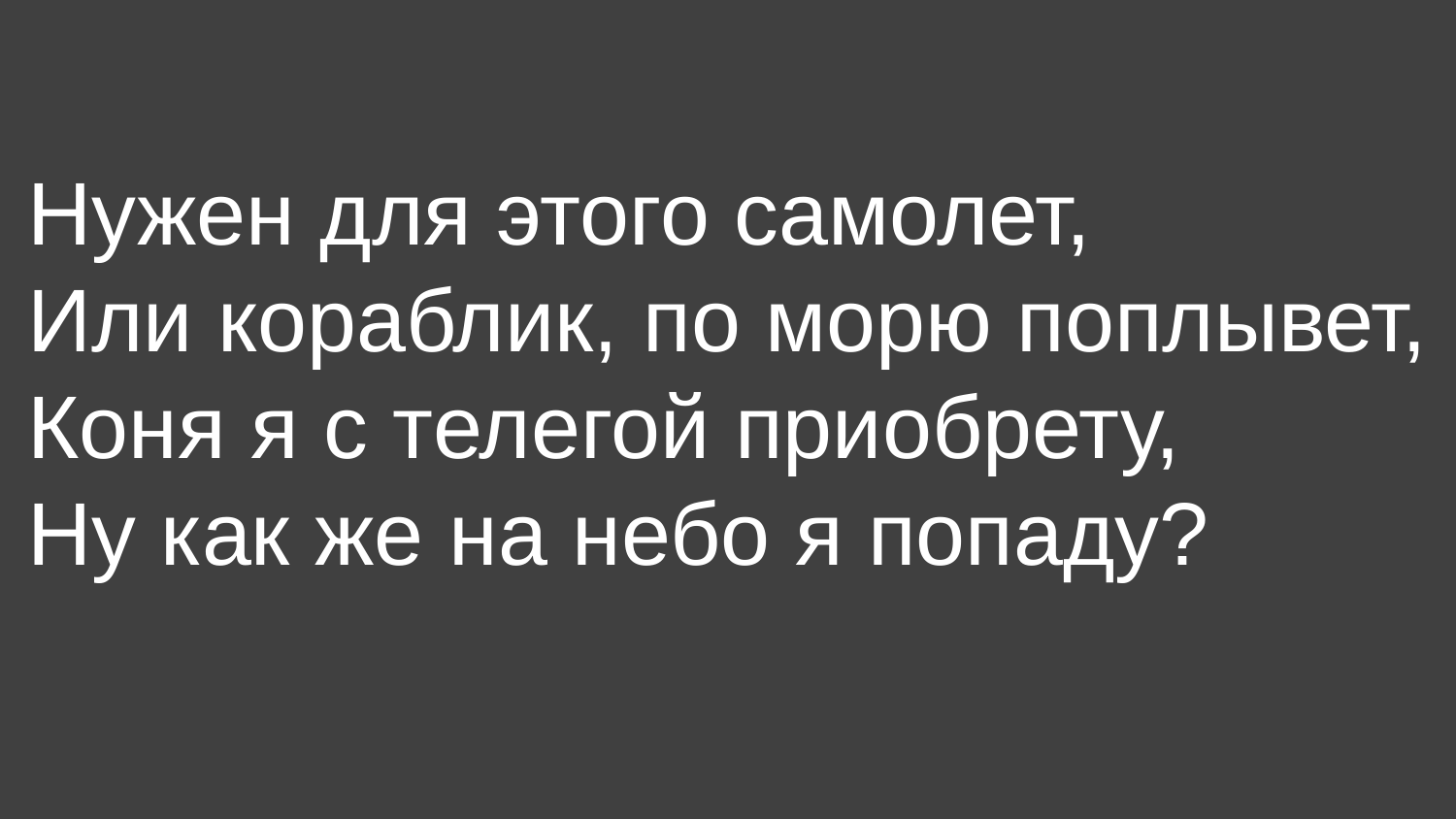

# Нужен для этого самолет, Или кораблик, по морю поплывет, Коня я с телегой приобрету, Ну как же на небо я попаду?